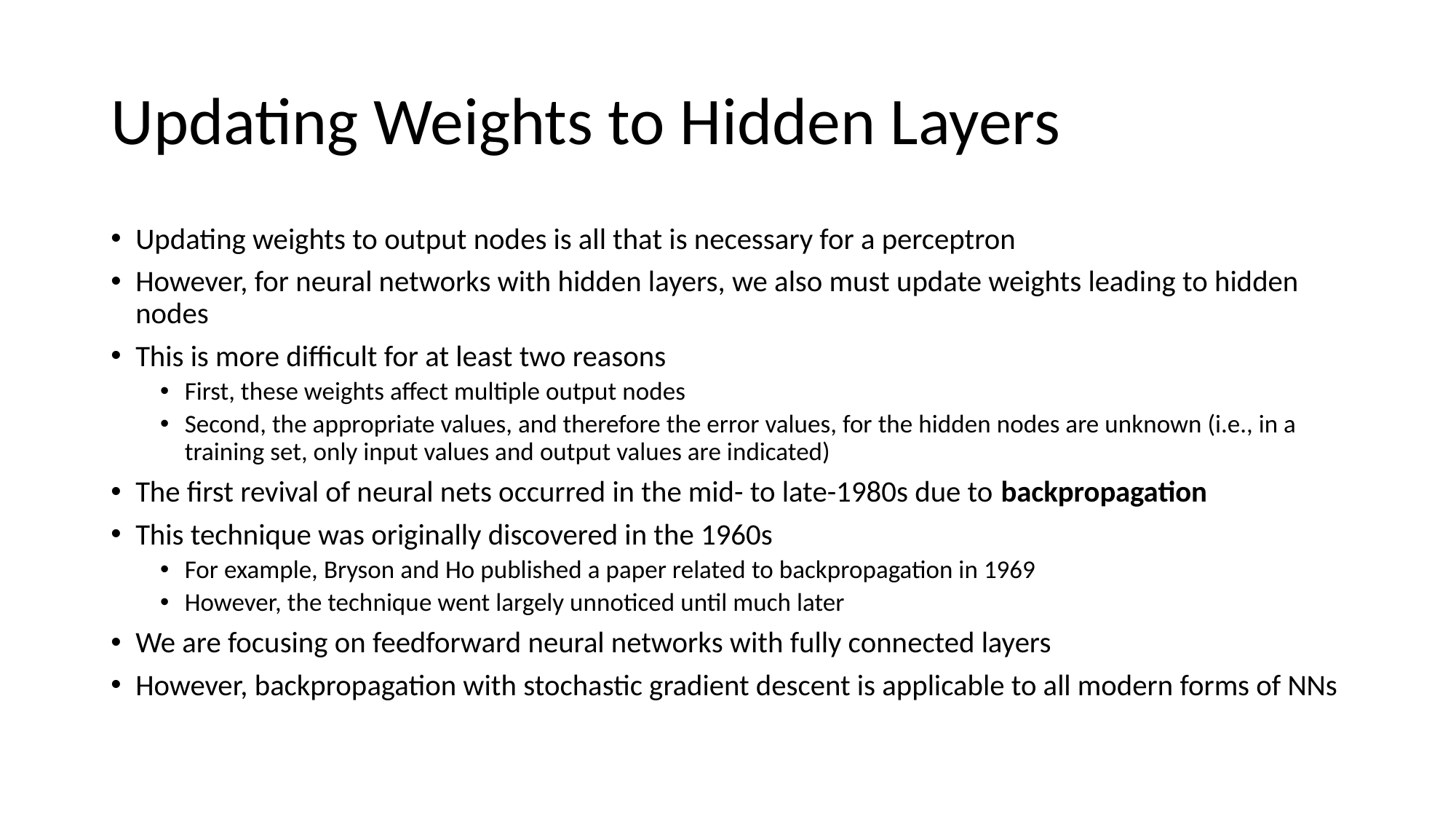

# Updating Weights to Hidden Layers
Updating weights to output nodes is all that is necessary for a perceptron
However, for neural networks with hidden layers, we also must update weights leading to hidden nodes
This is more difficult for at least two reasons
First, these weights affect multiple output nodes
Second, the appropriate values, and therefore the error values, for the hidden nodes are unknown (i.e., in a training set, only input values and output values are indicated)
The first revival of neural nets occurred in the mid- to late-1980s due to backpropagation
This technique was originally discovered in the 1960s
For example, Bryson and Ho published a paper related to backpropagation in 1969
However, the technique went largely unnoticed until much later
We are focusing on feedforward neural networks with fully connected layers
However, backpropagation with stochastic gradient descent is applicable to all modern forms of NNs